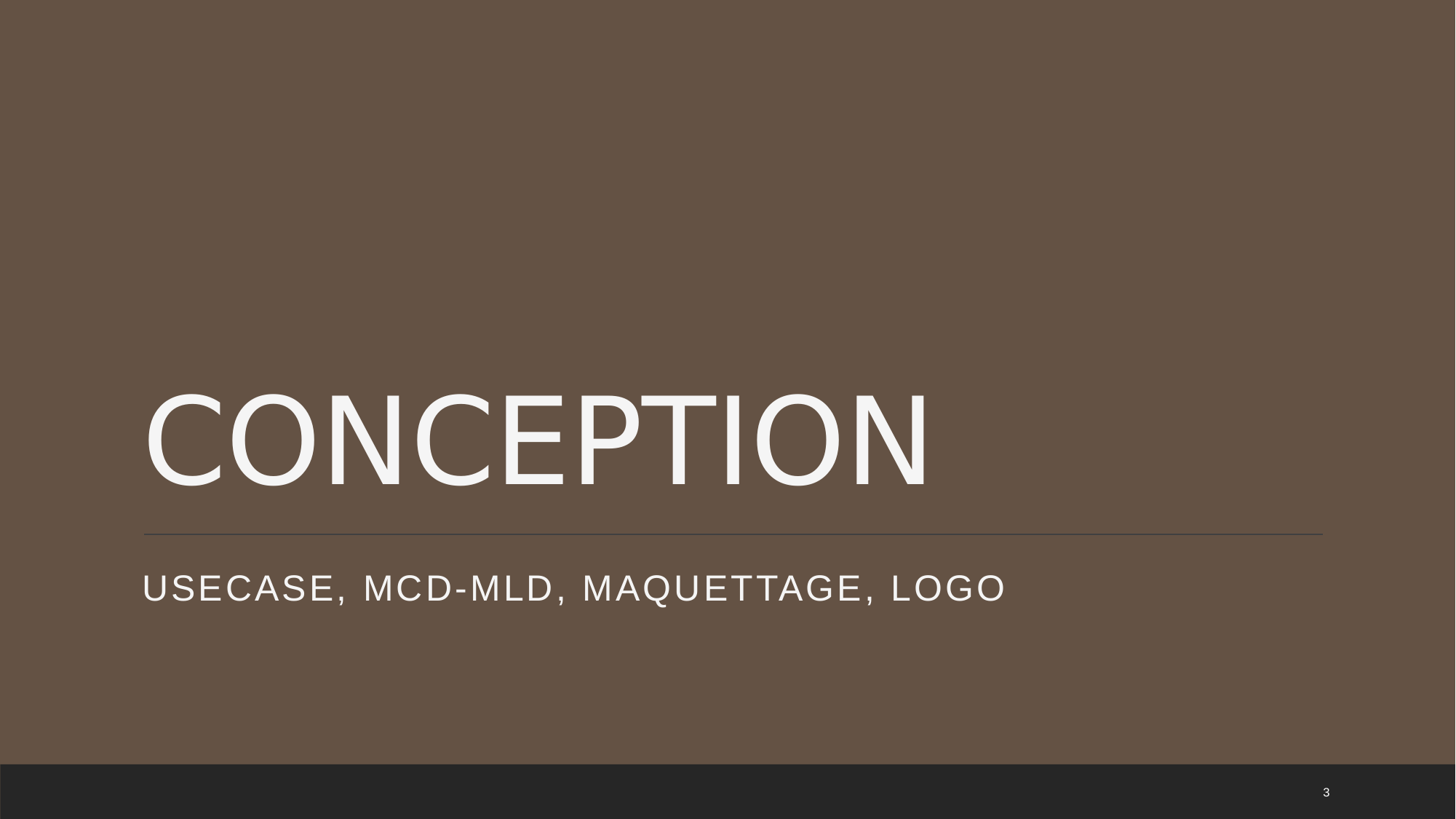

# CONCEPTION
USECASE, MCD-MLD, MAQUETTAGE, LOGO
3